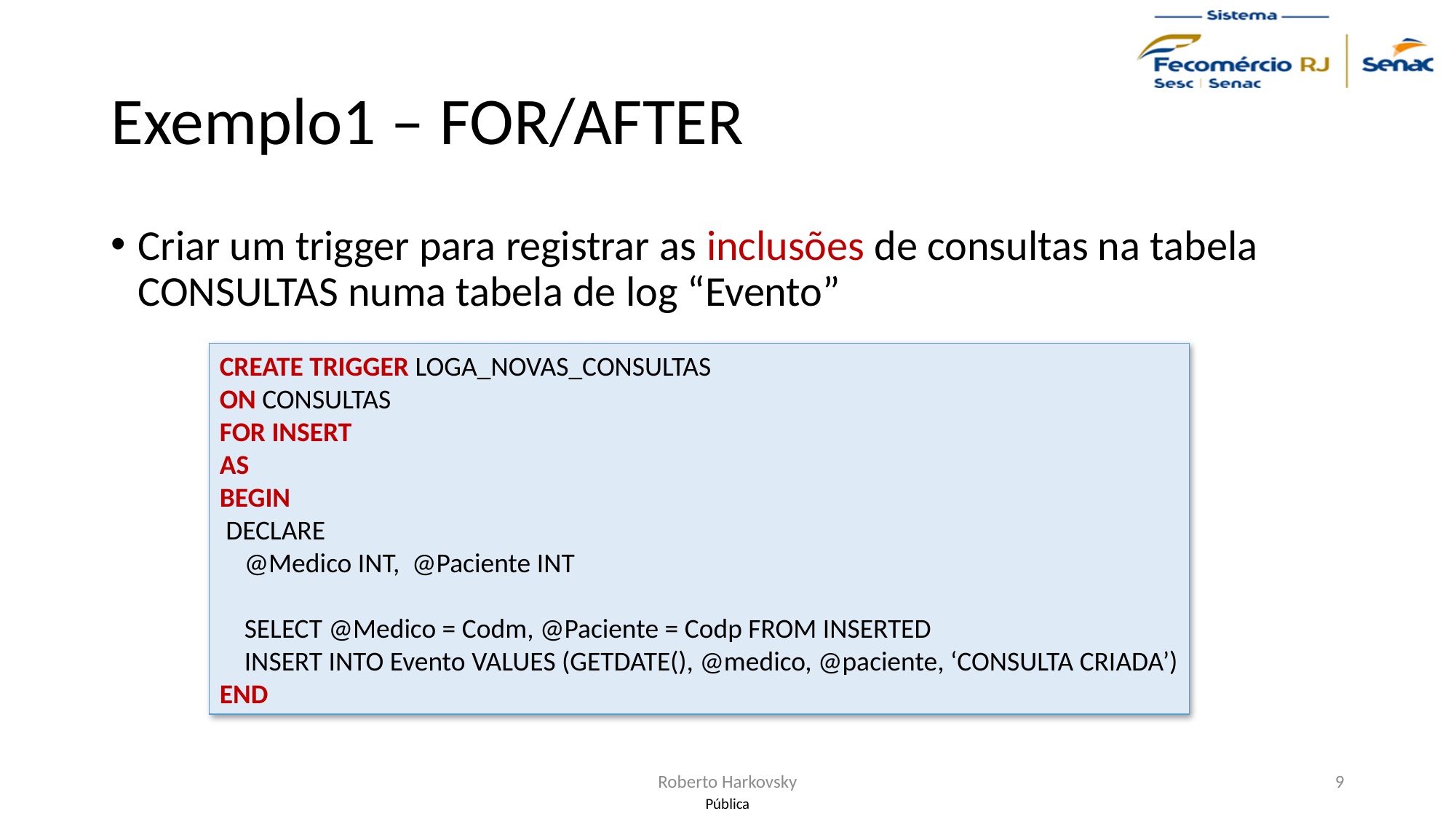

# Exemplo1 – FOR/AFTER
Criar um trigger para registrar as inclusões de consultas na tabela CONSULTAS numa tabela de log “Evento”
CREATE TRIGGER LOGA_NOVAS_CONSULTAS
ON CONSULTAS
FOR INSERT
AS
BEGIN
 DECLARE
    @Medico INT,  @Paciente INT

    SELECT @Medico = Codm, @Paciente = Codp FROM INSERTED
    INSERT INTO Evento VALUES (GETDATE(), @medico, @paciente, ‘CONSULTA CRIADA’)
END
Roberto Harkovsky
9